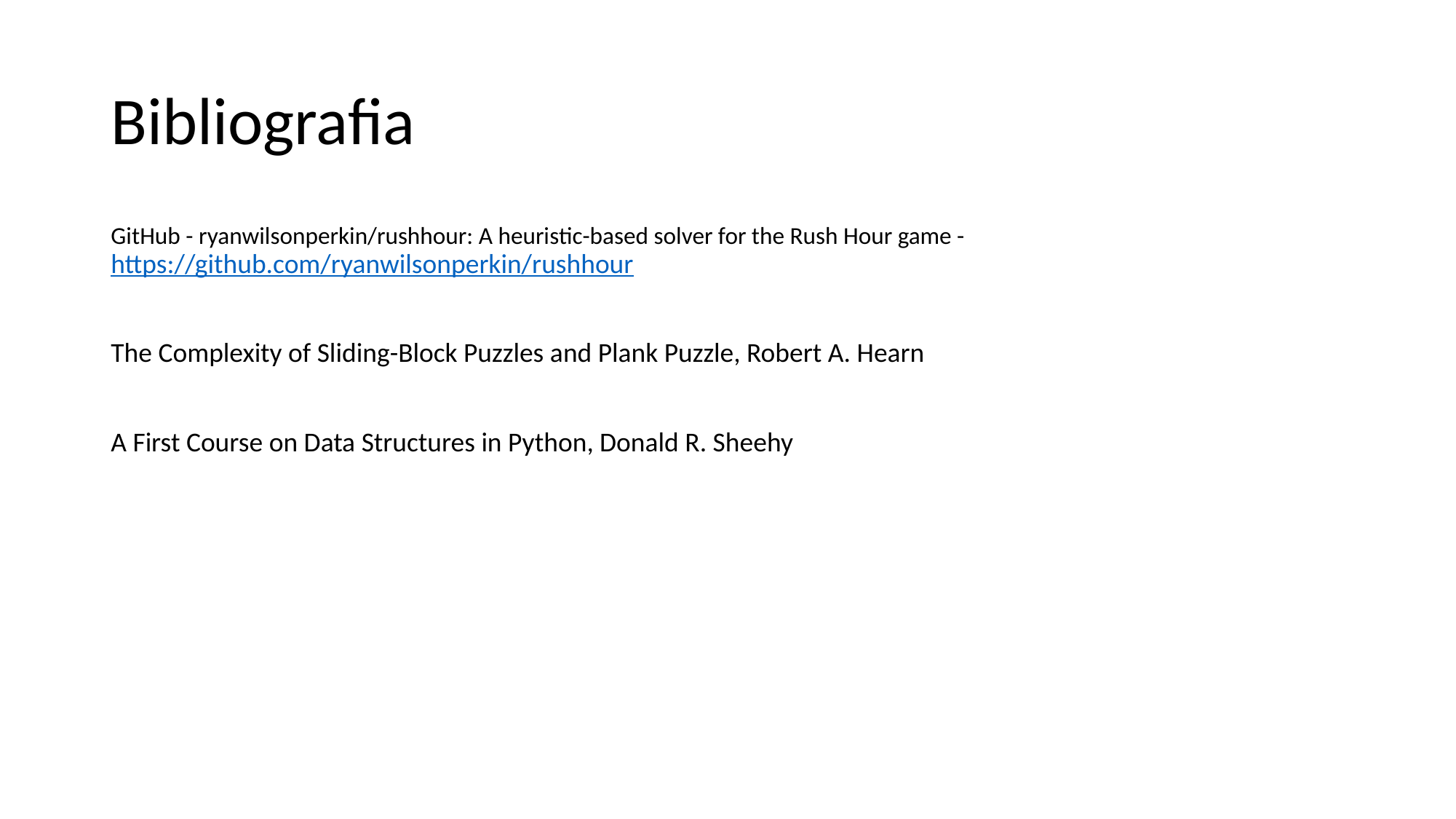

# Bibliografia
GitHub - ryanwilsonperkin/rushhour: A heuristic-based solver for the Rush Hour game - https://github.com/ryanwilsonperkin/rushhour

The Complexity of Sliding-Block Puzzles and Plank Puzzle, Robert A. Hearn

A First Course on Data Structures in Python, Donald R. Sheehy